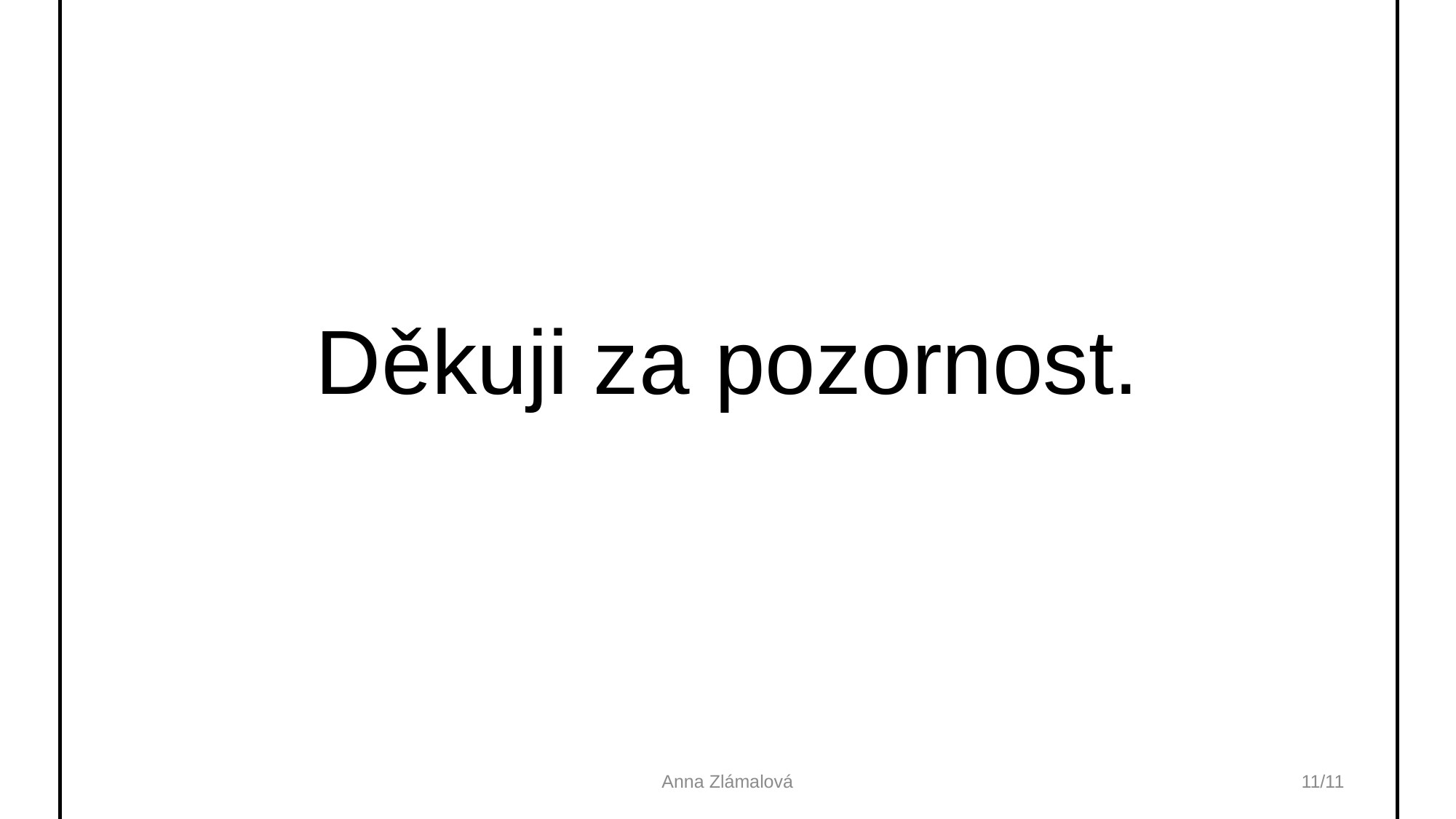

# Děkuji za pozornost.
Anna Zlámalová
11/11